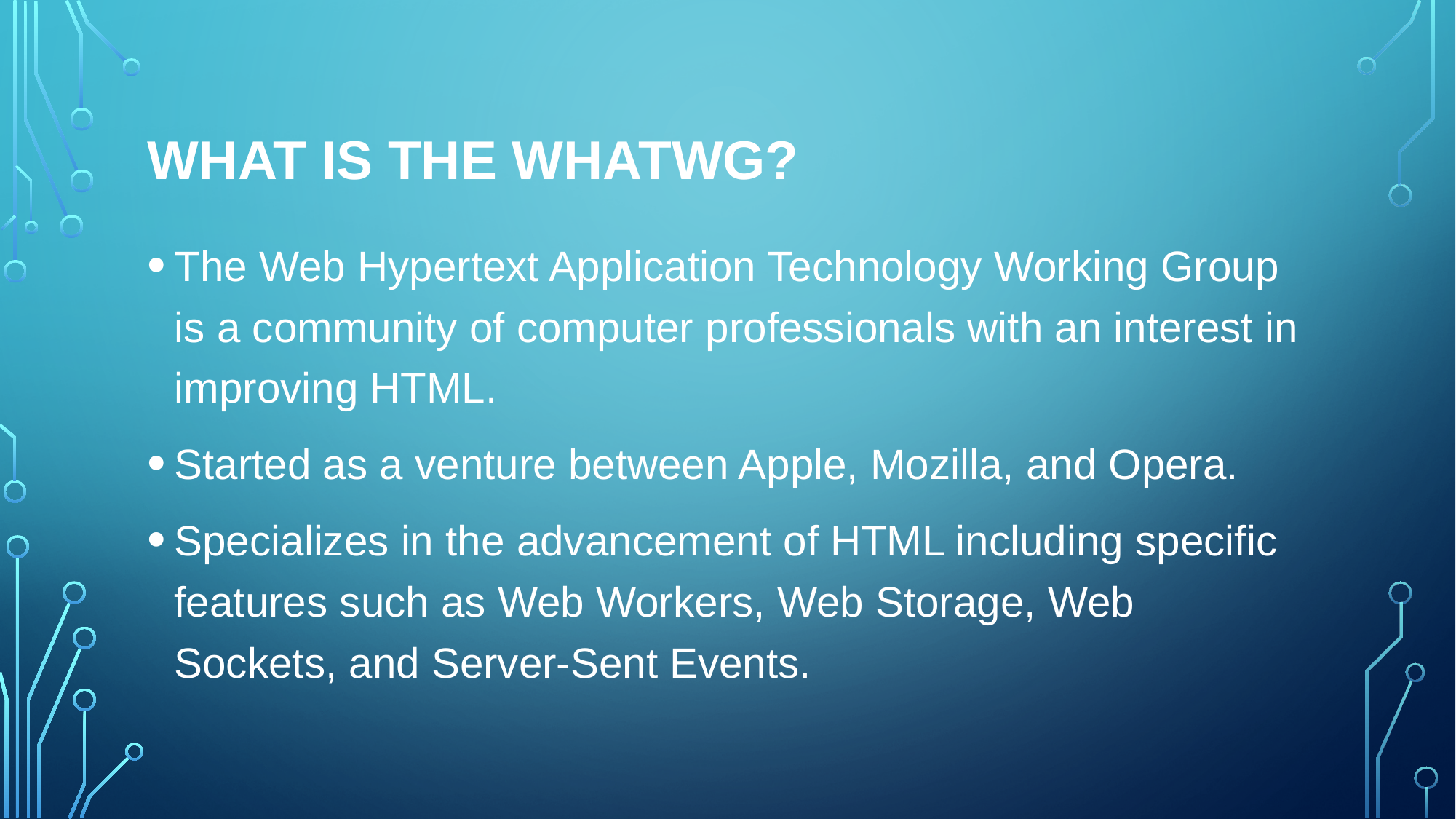

# What is the WHATWG?
The Web Hypertext Application Technology Working Group is a community of computer professionals with an interest in improving HTML.
Started as a venture between Apple, Mozilla, and Opera.
Specializes in the advancement of HTML including specific features such as Web Workers, Web Storage, Web Sockets, and Server-Sent Events.